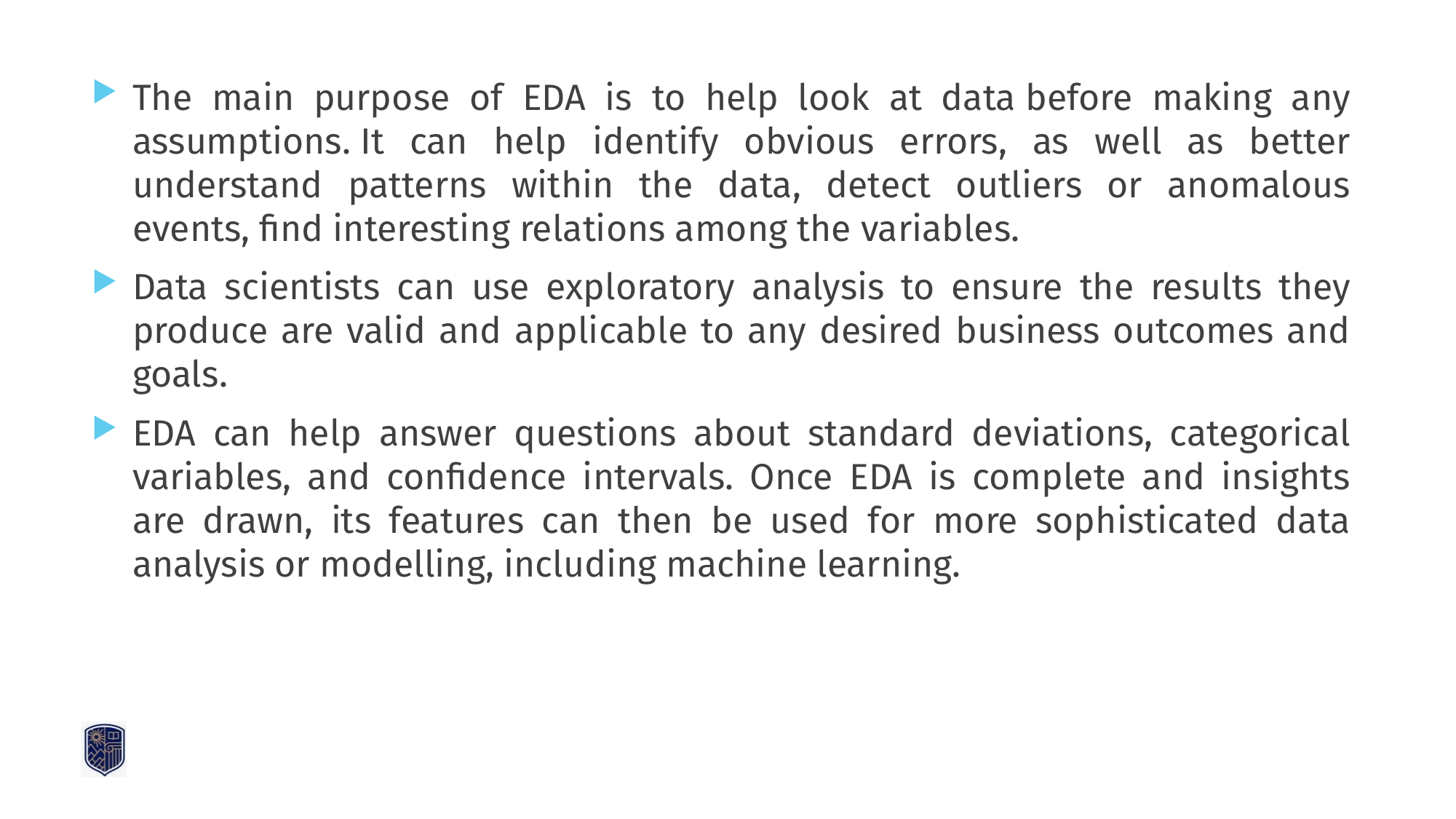

The main purpose of EDA is to help look at data before making any assumptions. It can help identify obvious errors, as well as better understand patterns within the data, detect outliers or anomalous events, find interesting relations among the variables.
Data scientists can use exploratory analysis to ensure the results they produce are valid and applicable to any desired business outcomes and goals.
EDA can help answer questions about standard deviations, categorical variables, and confidence intervals. Once EDA is complete and insights are drawn, its features can then be used for more sophisticated data analysis or modelling, including machine learning.